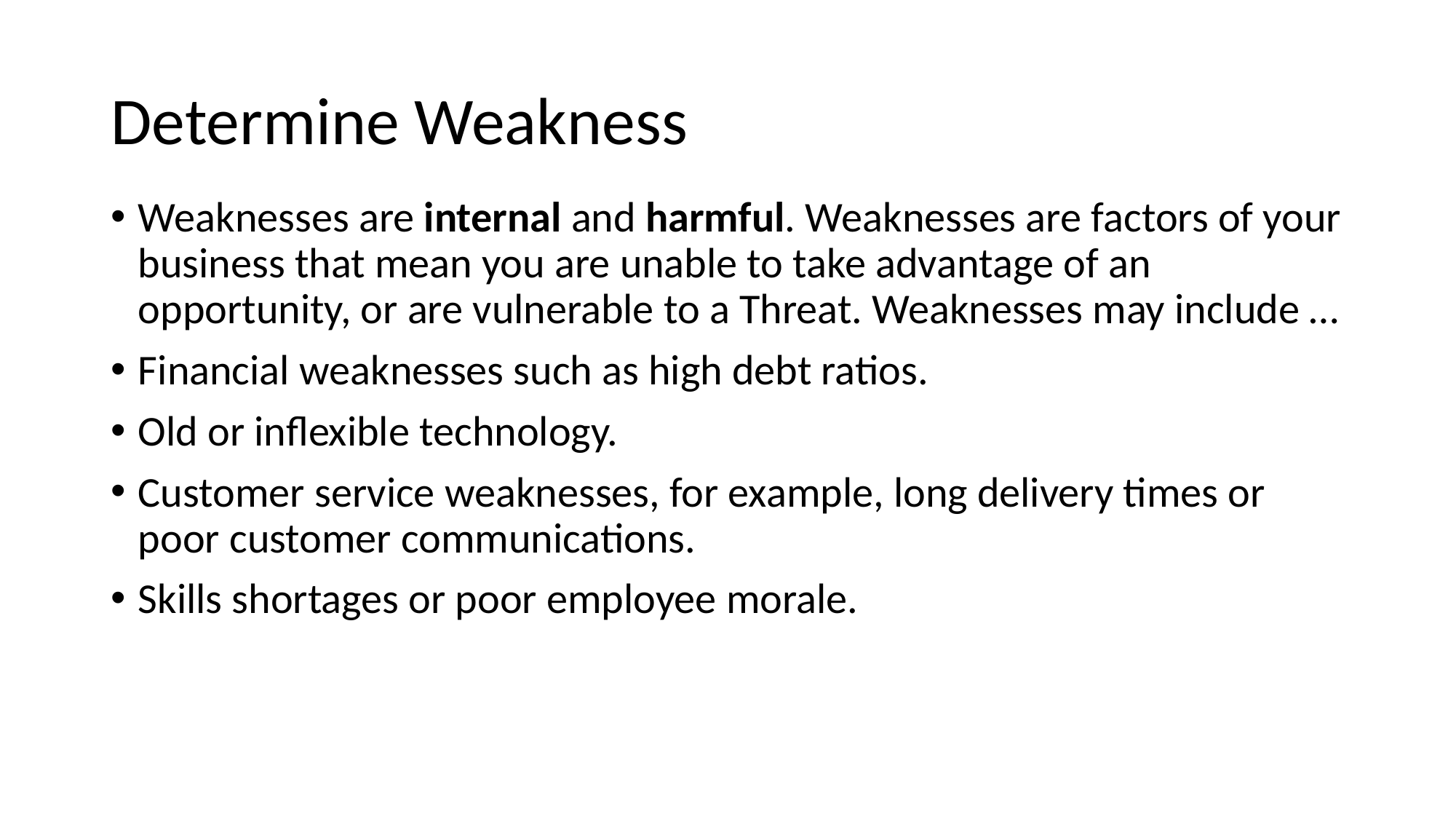

# Determine Weakness
Weaknesses are internal and harmful. Weaknesses are factors of your business that mean you are unable to take advantage of an opportunity, or are vulnerable to a Threat. Weaknesses may include …
Financial weaknesses such as high debt ratios.
Old or inflexible technology.
Customer service weaknesses, for example, long delivery times or poor customer communications.
Skills shortages or poor employee morale.